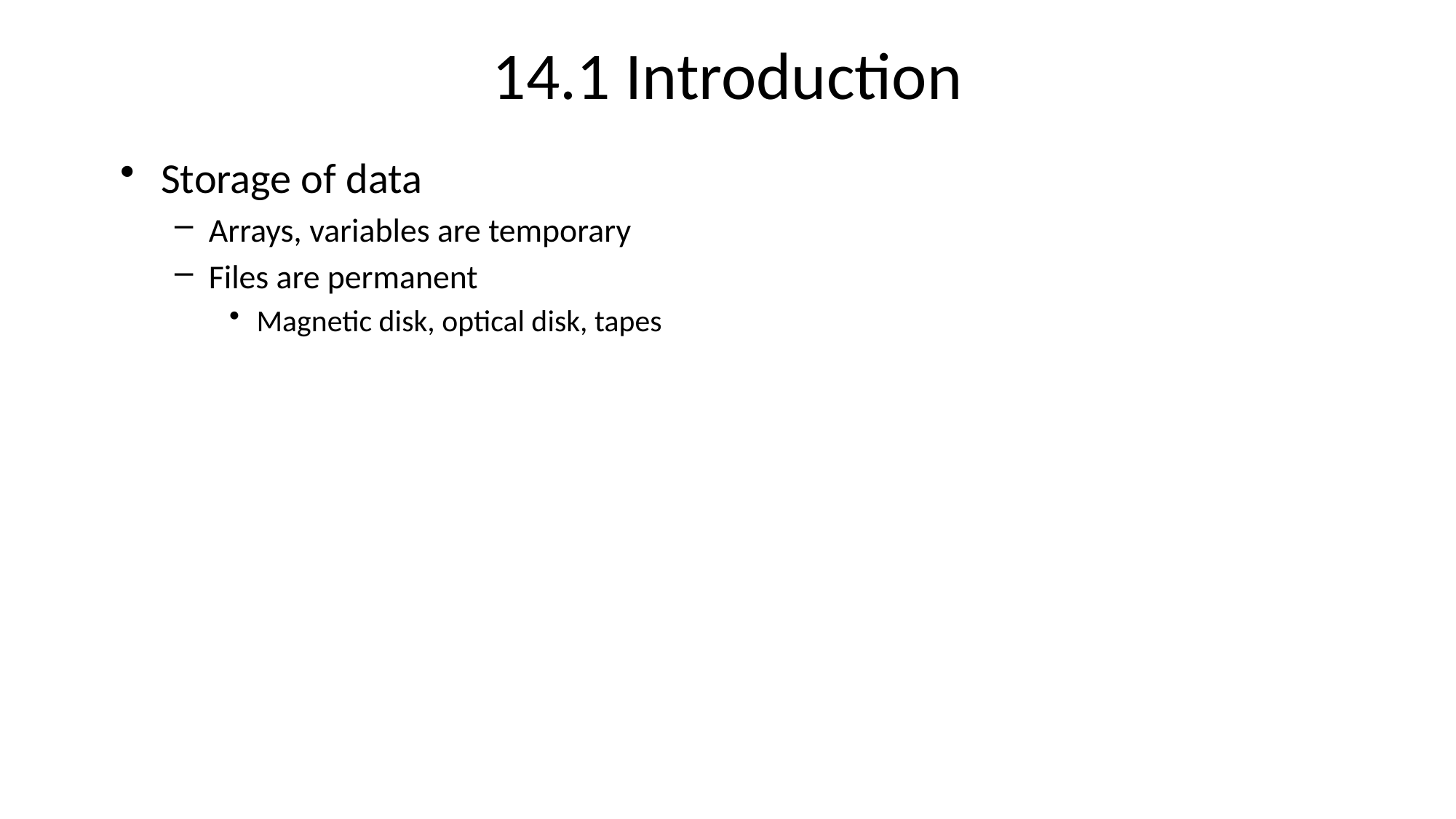

# 14.1 Introduction
Storage of data
Arrays, variables are temporary
Files are permanent
Magnetic disk, optical disk, tapes